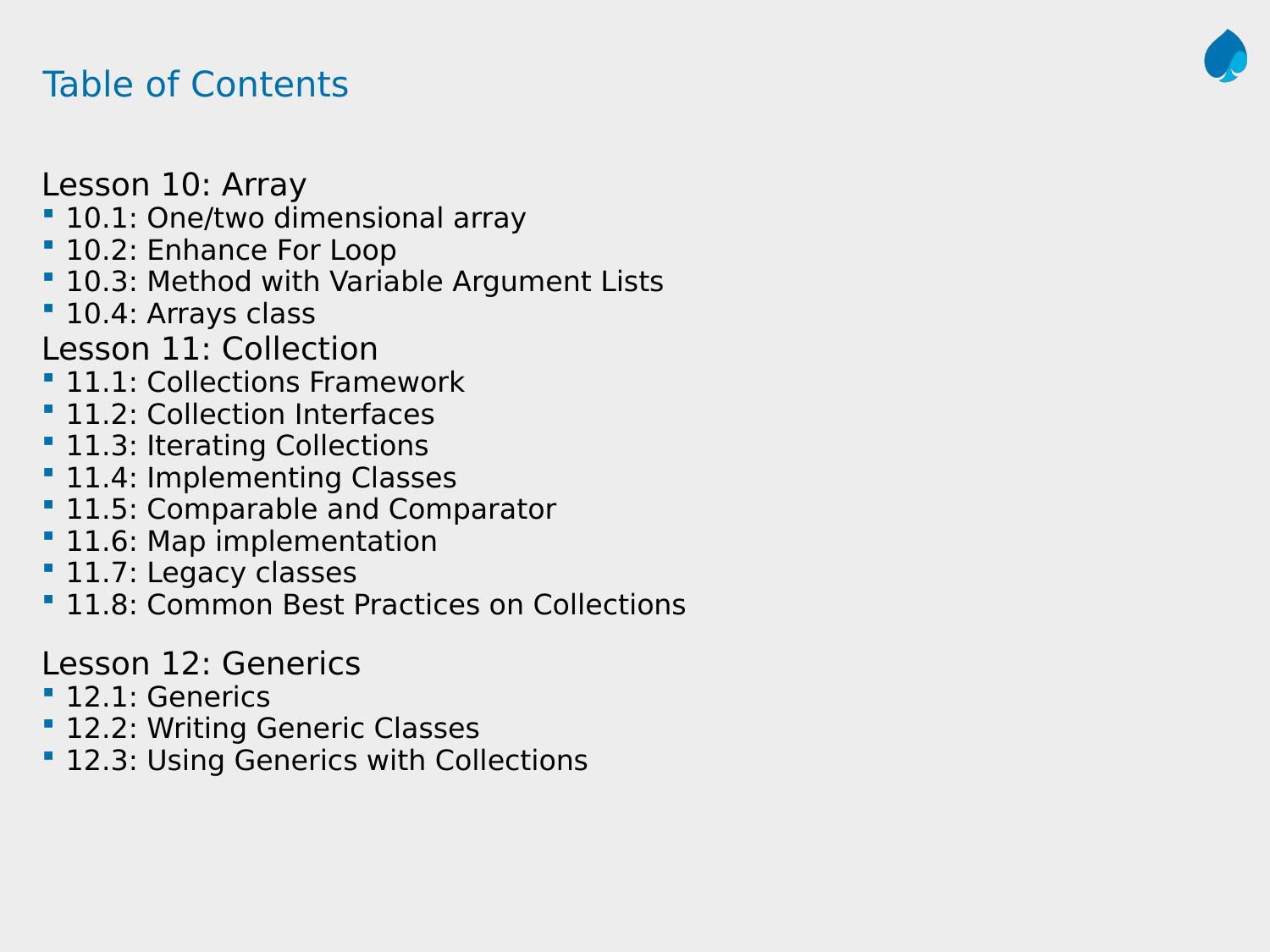

# Table of Contents

Lesson 10: Array
10.1: One/two dimensional array
10.2: Enhance For Loop
10.3: Method with Variable Argument Lists
10.4: Arrays class
Lesson 11: Collection
11.1: Collections Framework
11.2: Collection Interfaces
11.3: Iterating Collections
11.4: Implementing Classes
11.5: Comparable and Comparator
11.6: Map implementation
11.7: Legacy classes
11.8: Common Best Practices on Collections
Lesson 12: Generics
12.1: Generics
12.2: Writing Generic Classes
12.3: Using Generics with Collections